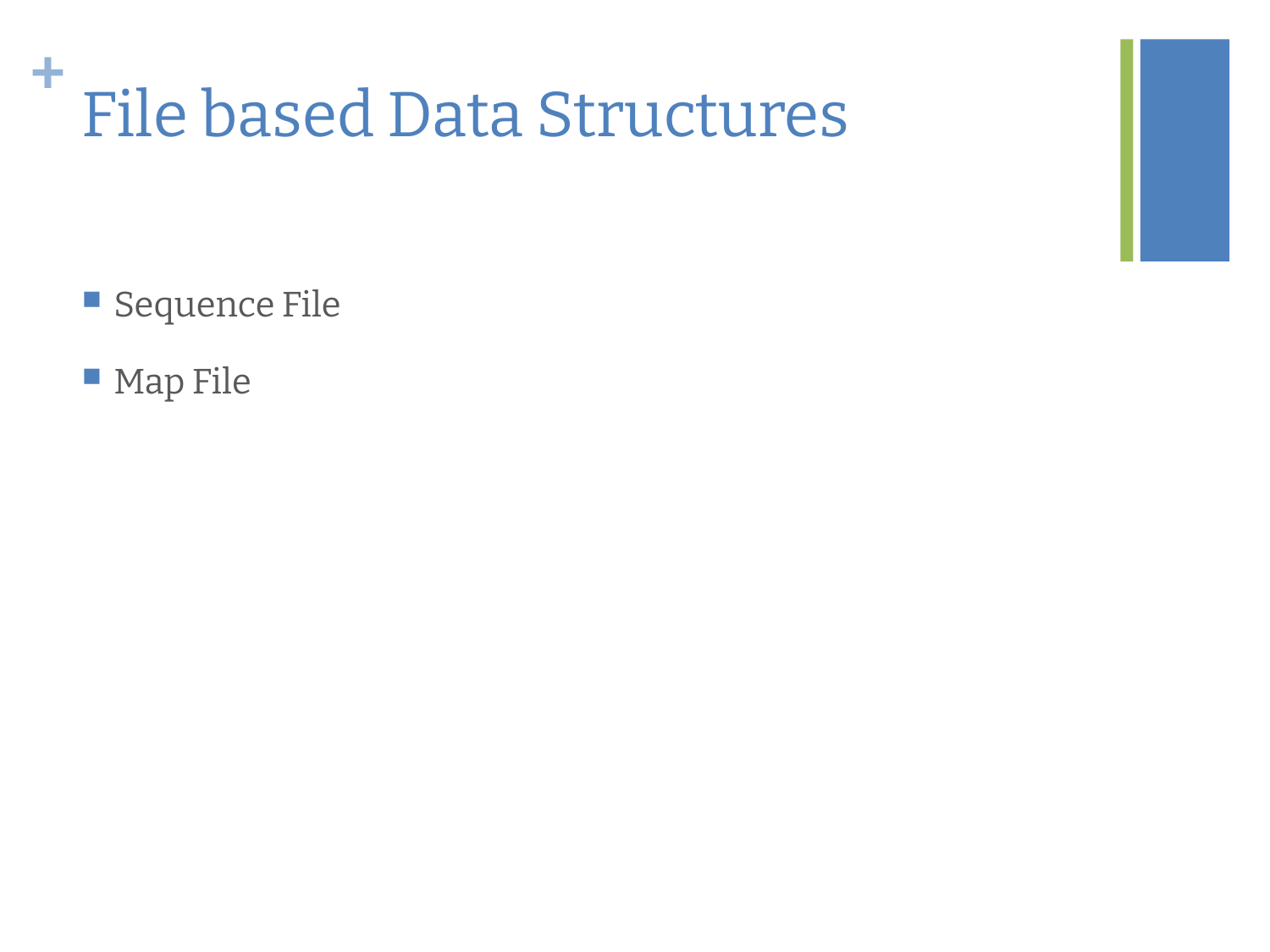

# File based Data Structures
Sequence File
Map File